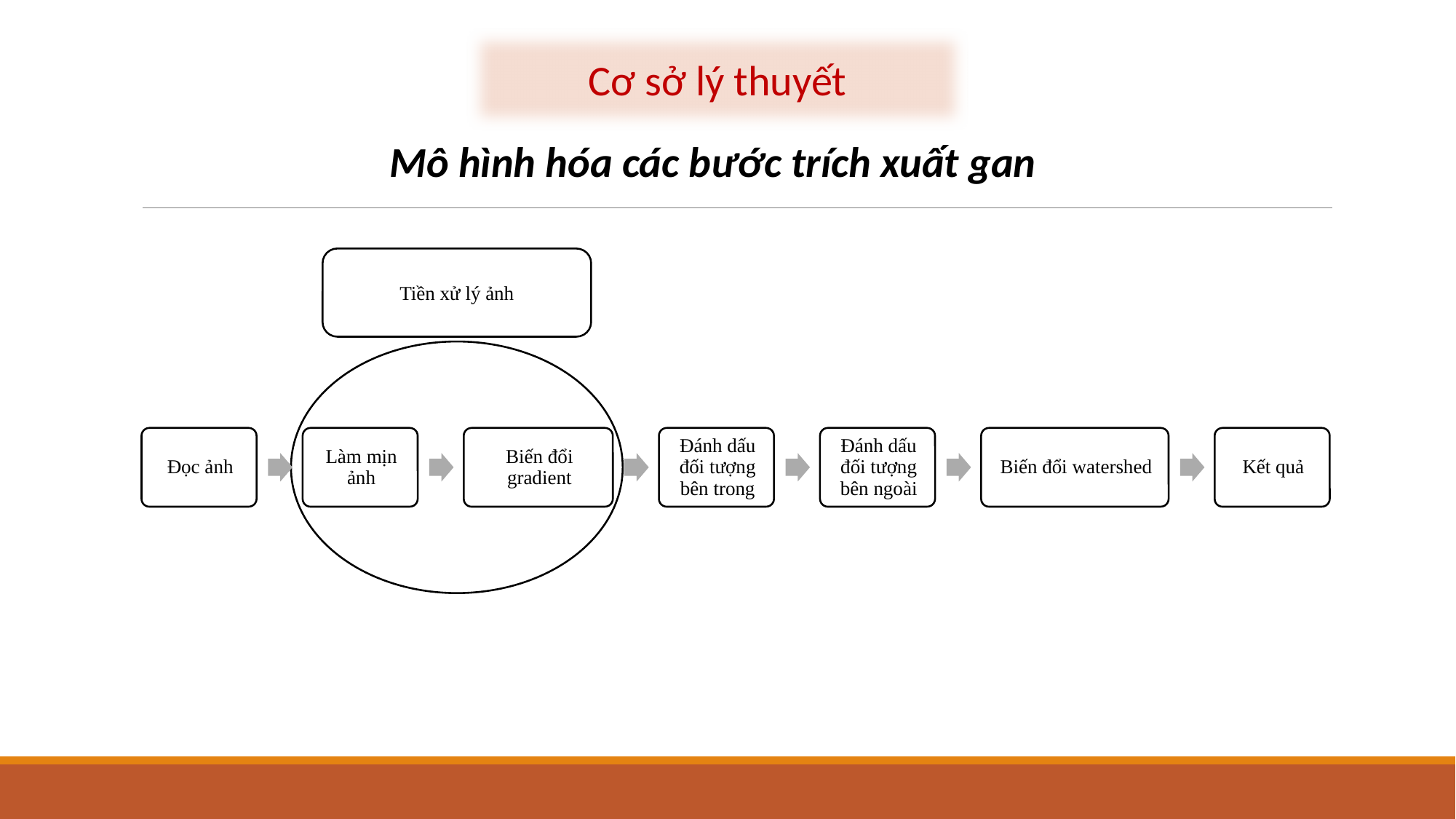

Cơ sở lý thuyết
Mô hình hóa các bước trích xuất gan

Đọc ảnh

Làm mịn ảnh

Biến đổi gradient

Đánh dấu đối tượng bên trong

Đánh dấu đối tượng bên ngoài

Biến đổi watershed

Kết quả
Tiền xử lý ảnh